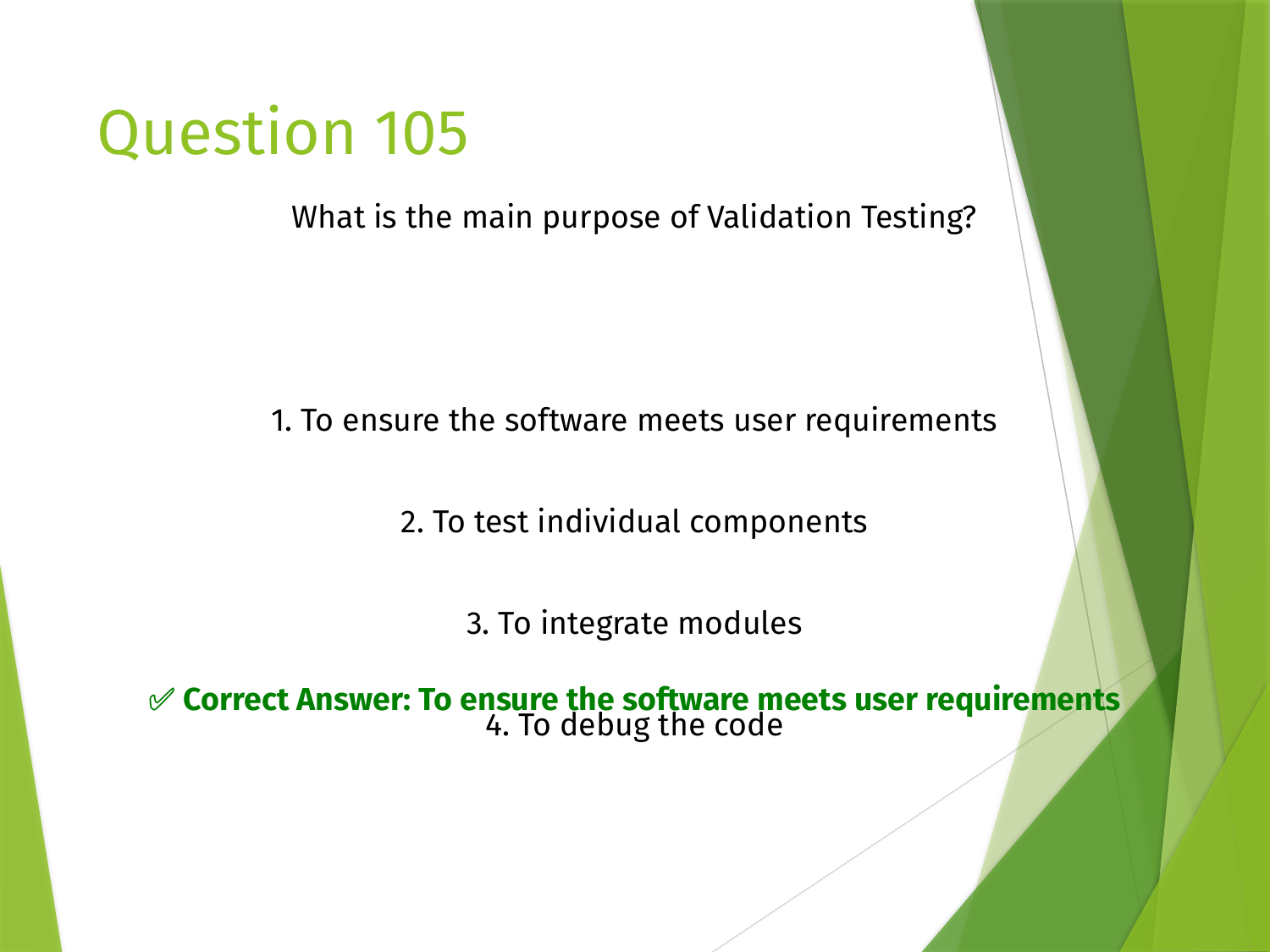

# Question 105
What is the main purpose of Validation Testing?

1. To ensure the software meets user requirements

2. To test individual components

3. To integrate modules

✅ Correct Answer: To ensure the software meets user requirements

4. To debug the code